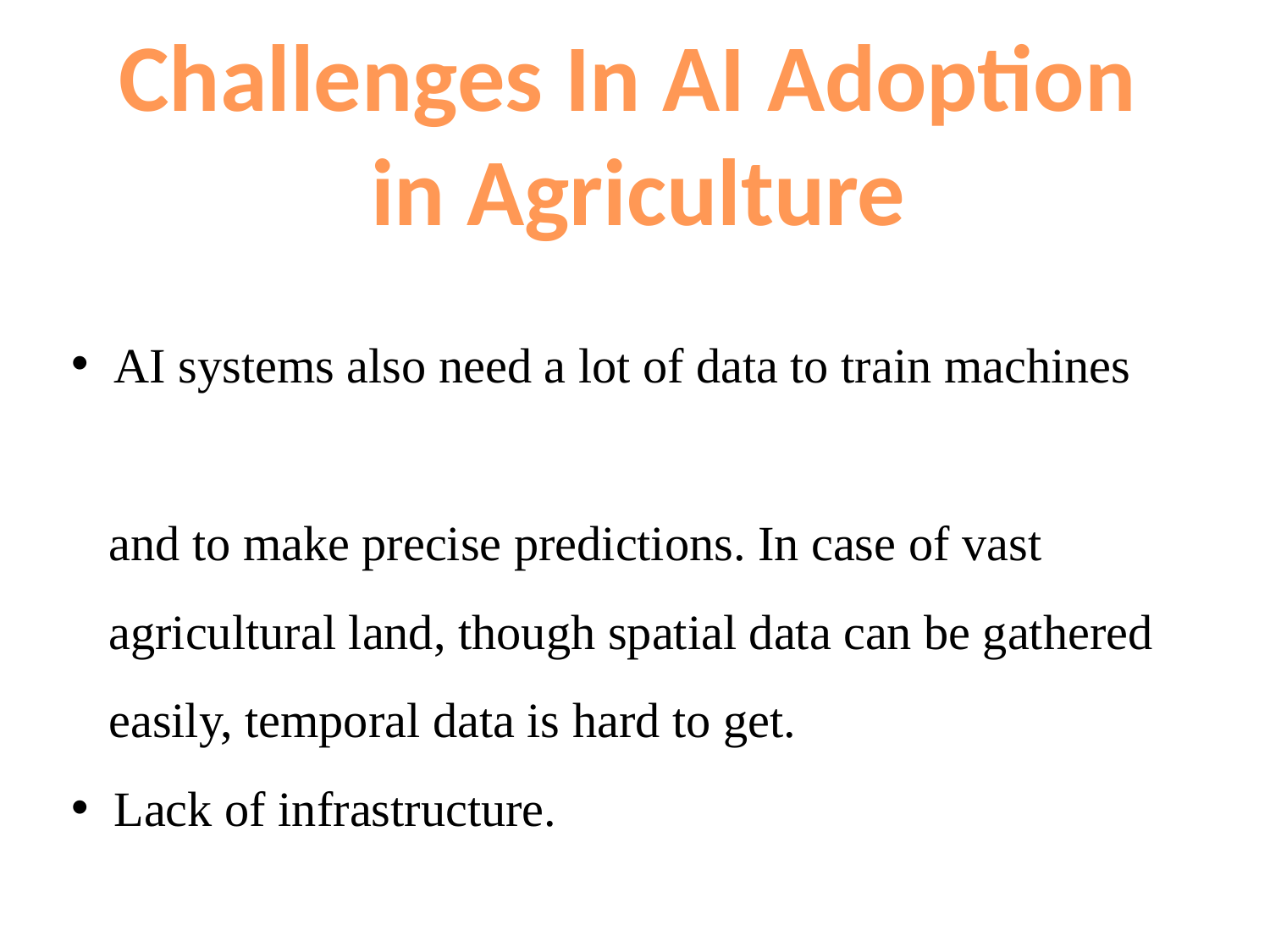

Challenges In AI Adoption
in Agriculture
  AI systems also need a lot of data to train machines
   and to make precise predictions. In case of vast
   agricultural land, though spatial data can be gathered
   easily, temporal data is hard to get.
  Lack of infrastructure.